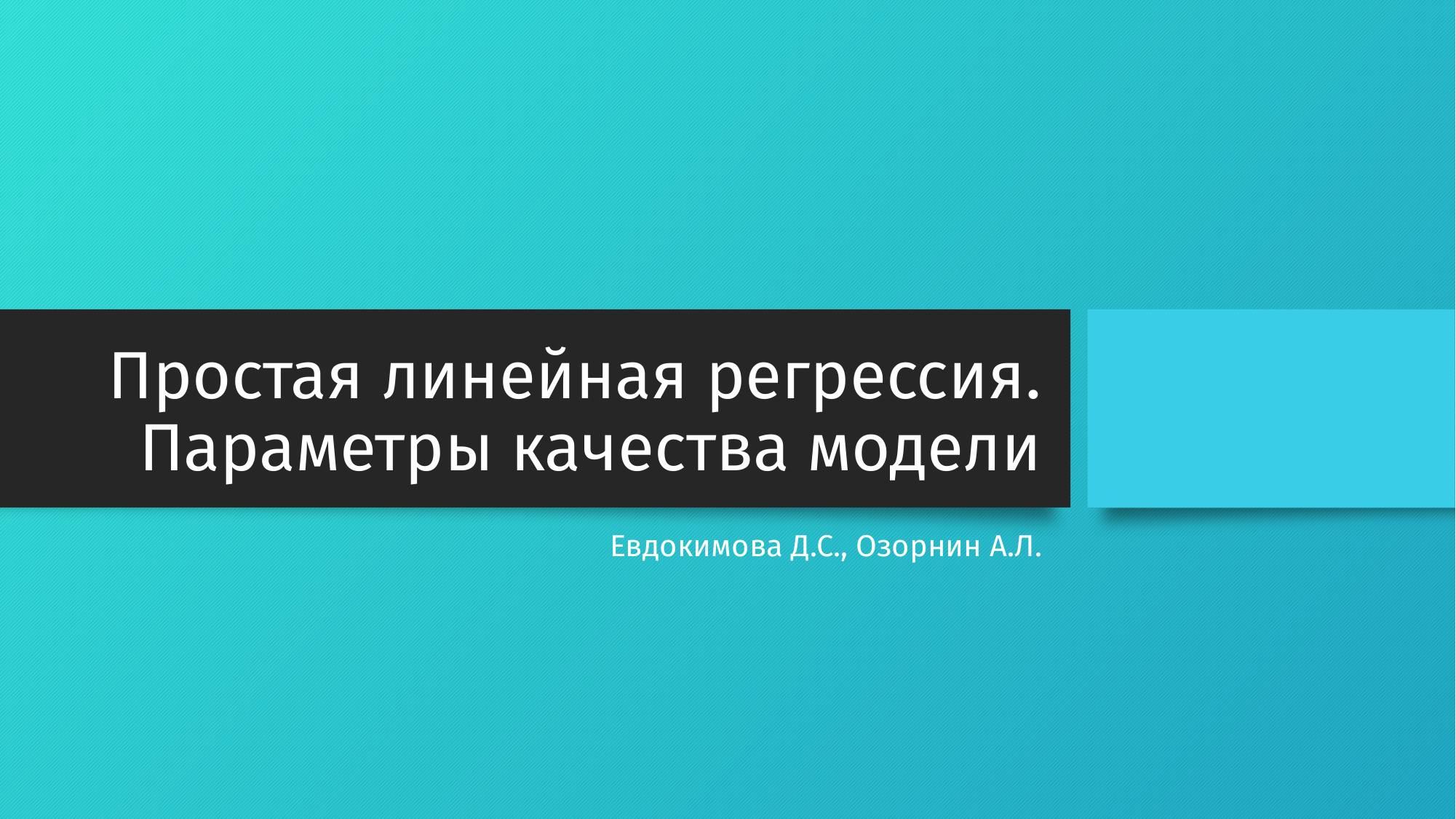

# Простая линейная регрессия. Параметры качества модели
Евдокимова Д.С., Озорнин А.Л.